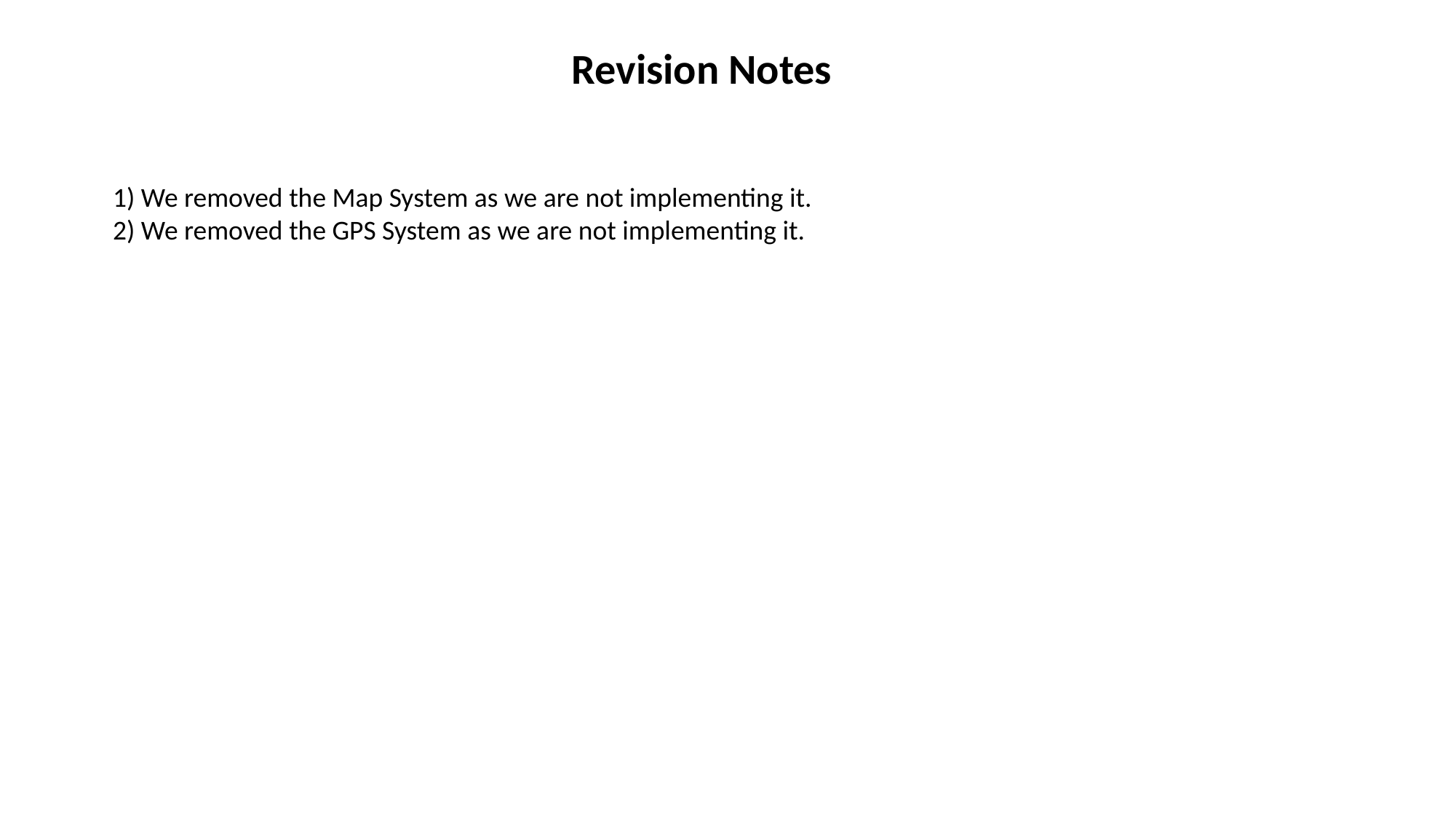

Revision Notes
1) We removed the Map System as we are not implementing it.
2) We removed the GPS System as we are not implementing it.